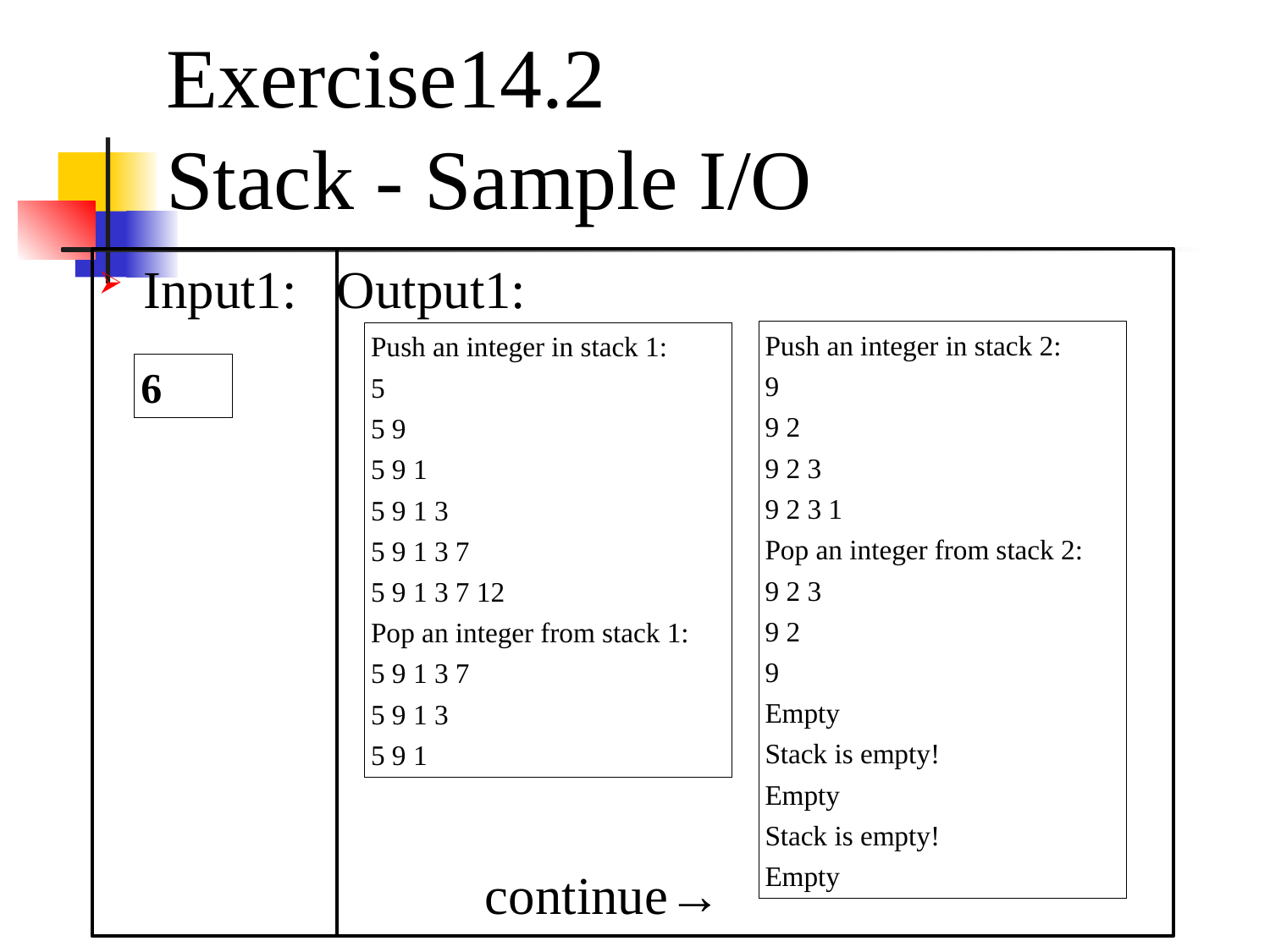

# Exercise14.2
Stack - Sample I/O

Input1:   Output1:

                             continue→
Push an integer in stack 2:
9
9 2
9 2 3
9 2 3 1
Pop an integer from stack 2:
9 2 3
9 2
9
Empty
Stack is empty!
Empty
Stack is empty!
Empty
Push an integer in stack 1:
5
5 9
5 9 1
5 9 1 3
5 9 1 3 7
5 9 1 3 7 12
Pop an integer from stack 1:
5 9 1 3 7
5 9 1 3
5 9 1
6
11